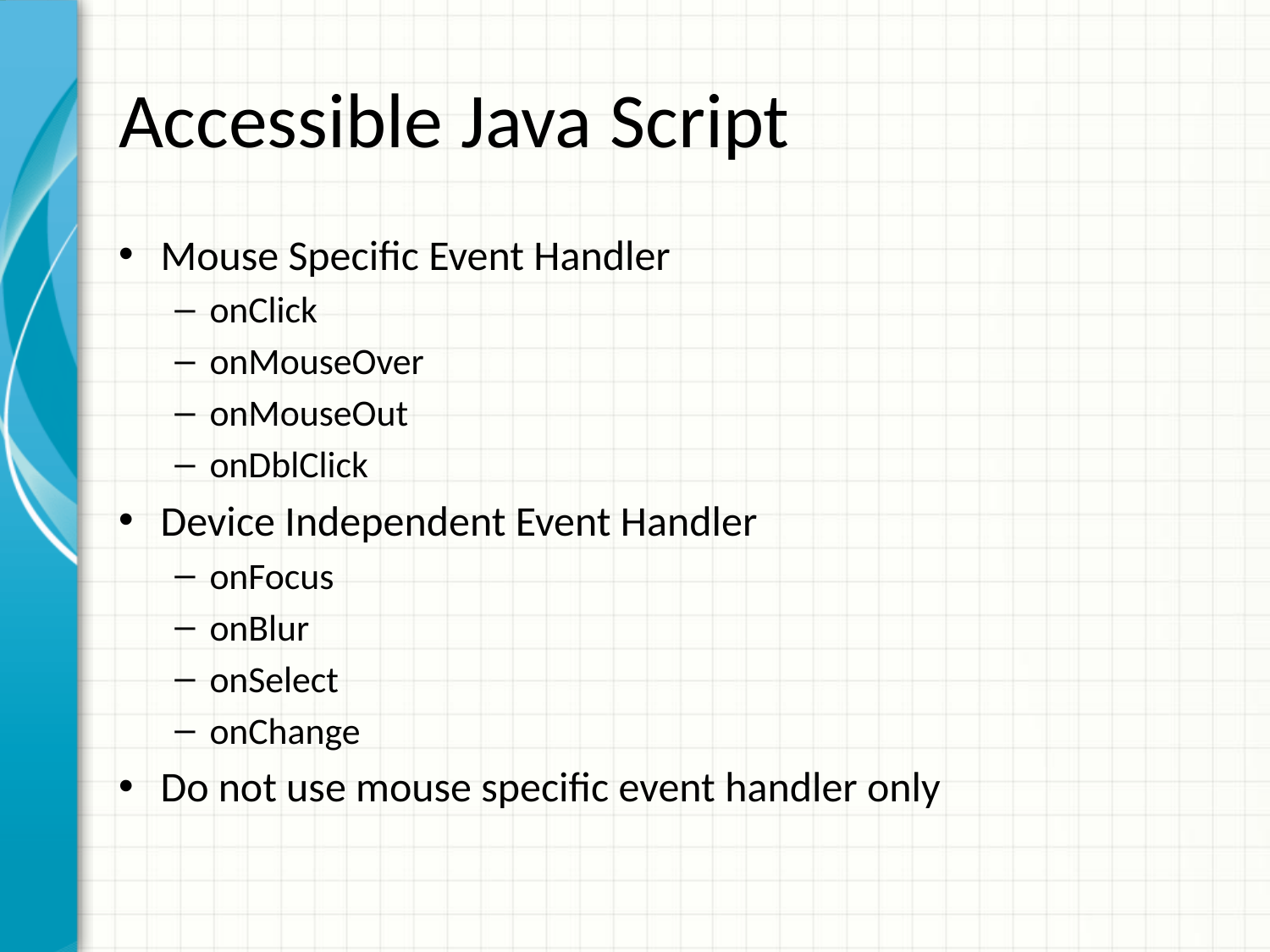

# Accessible Java Script
Mouse Specific Event Handler
onClick
onMouseOver
onMouseOut
onDblClick
Device Independent Event Handler
onFocus
onBlur
onSelect
onChange
Do not use mouse specific event handler only